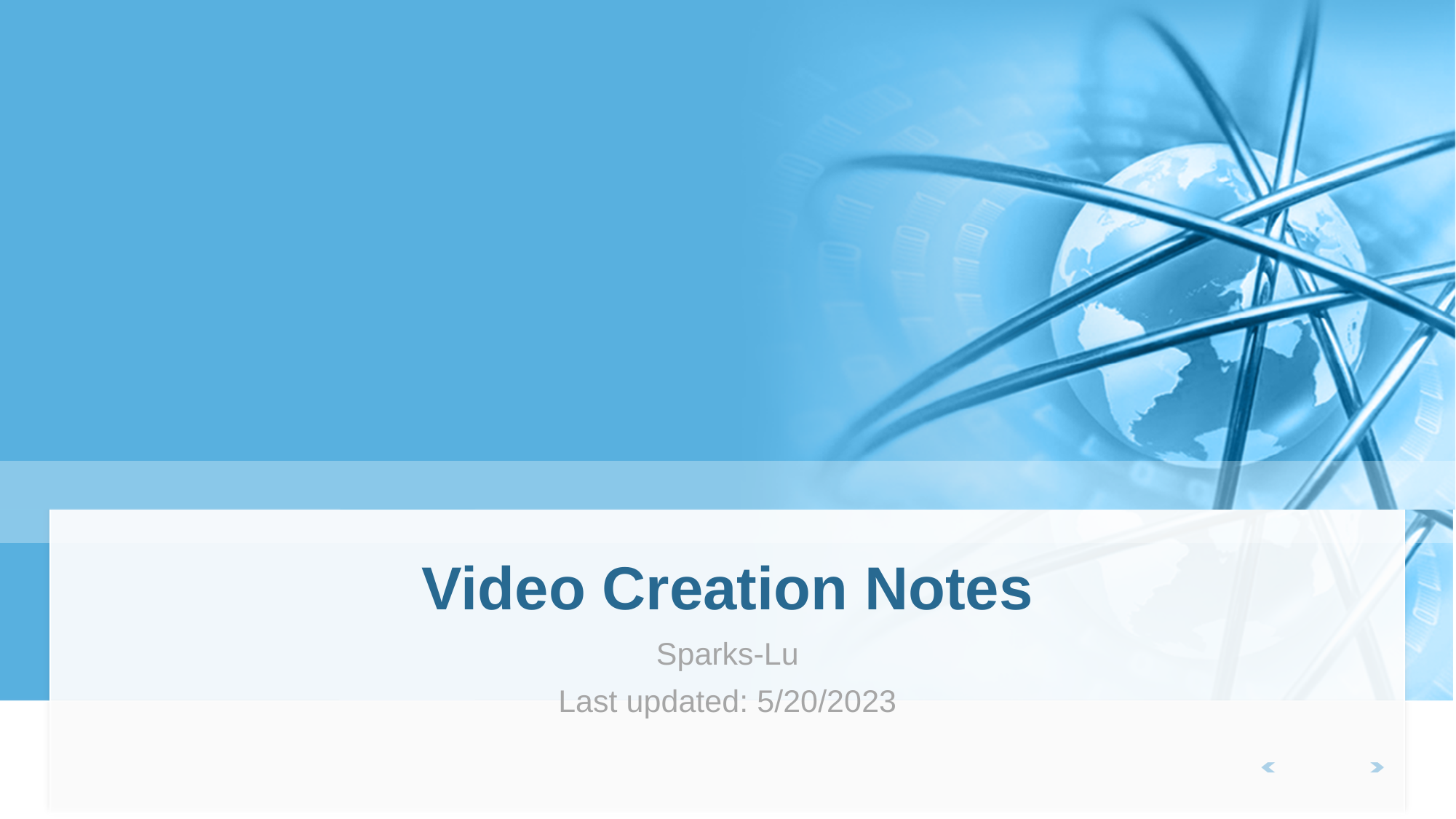

# Video Creation Notes
Sparks-Lu
Last updated: 5/20/2023